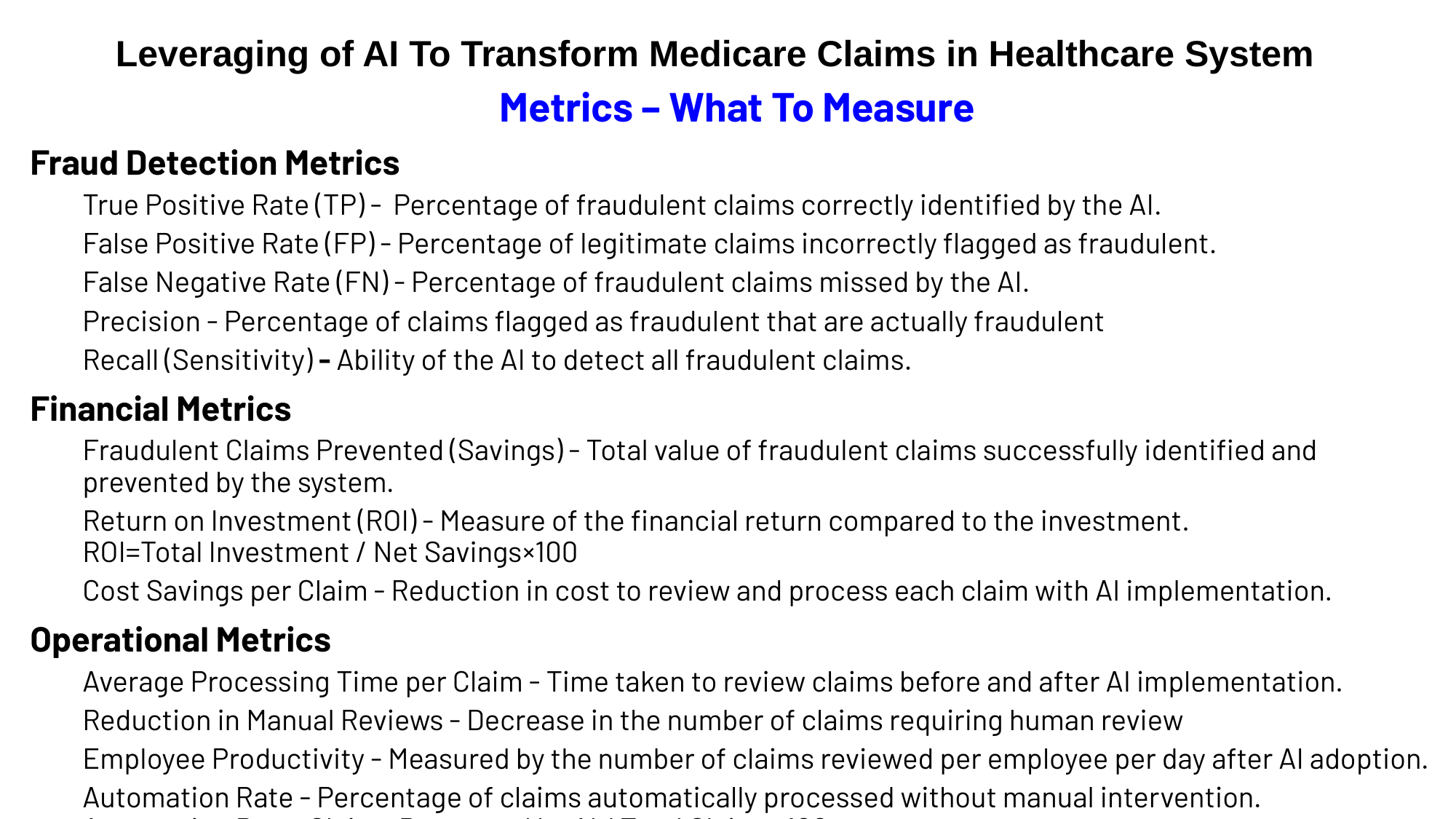

Leveraging of AI To Transform Medicare Claims in Healthcare System
Metrics – What To Measure
Fraud Detection Metrics
True Positive Rate (TP) -  Percentage of fraudulent claims correctly identified by the AI.
False Positive Rate (FP) - Percentage of legitimate claims incorrectly flagged as fraudulent.
False Negative Rate (FN) - Percentage of fraudulent claims missed by the AI.
Precision - Percentage of claims flagged as fraudulent that are actually fraudulent
Recall (Sensitivity) - Ability of the AI to detect all fraudulent claims.
Financial Metrics
Fraudulent Claims Prevented (Savings) - Total value of fraudulent claims successfully identified and prevented by the system.
Return on Investment (ROI) - Measure of the financial return compared to the investment. ROI=Total Investment / Net Savings​×100
Cost Savings per Claim - Reduction in cost to review and process each claim with AI implementation.
Operational Metrics
Average Processing Time per Claim - Time taken to review claims before and after AI implementation.
Reduction in Manual Reviews - Decrease in the number of claims requiring human review
Employee Productivity - Measured by the number of claims reviewed per employee per day after AI adoption.
Automation Rate - Percentage of claims automatically processed without manual intervention.
Automation Rate=Claims Processed by AI / Total Claims×100